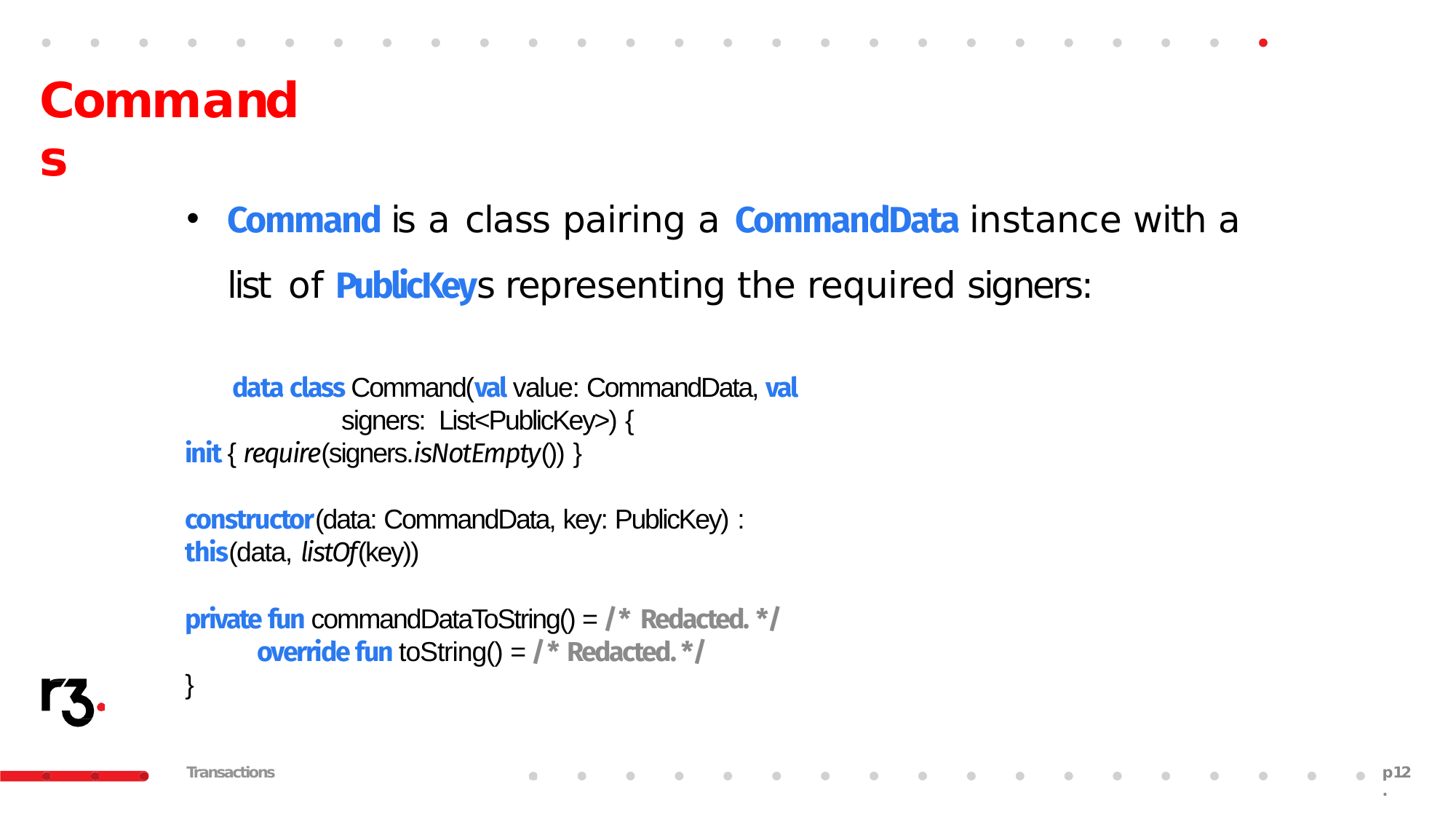

# Commands
Command is a class pairing a CommandData instance with a list  of PublicKeys representing the required signers:

data class Command(val value: CommandData, val signers:  List<PublicKey>) {
init { require(signers.isNotEmpty()) }

constructor(data: CommandData, key: PublicKey) :
this(data, listOf(key))

private fun commandDataToString() = /* Redacted. */  override fun toString() = /* Redacted. */
}
Transactions
p12.